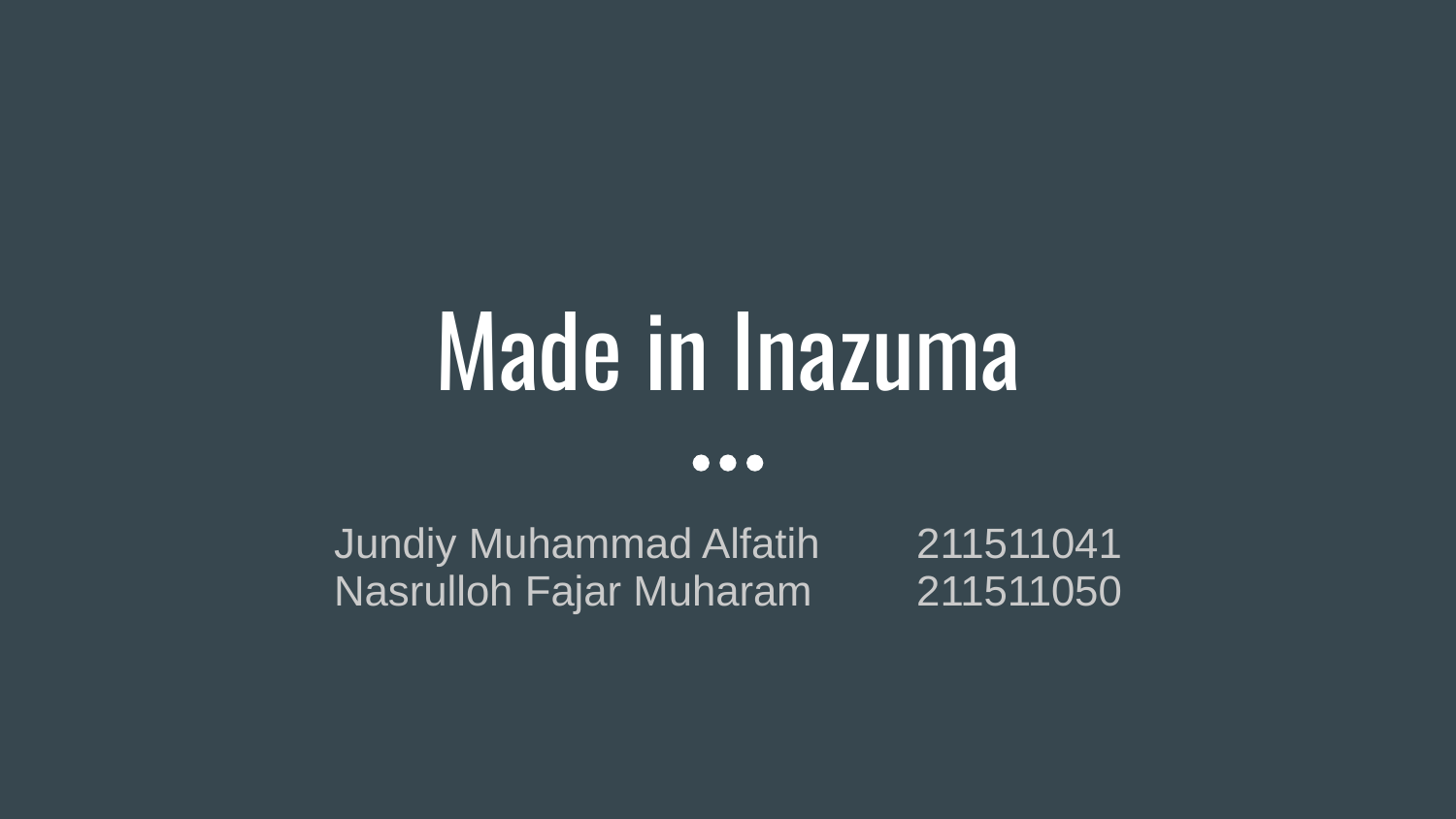

# Made in Inazuma
Jundiy Muhammad Alfatih	211511041
Nasrulloh Fajar Muharam	211511050